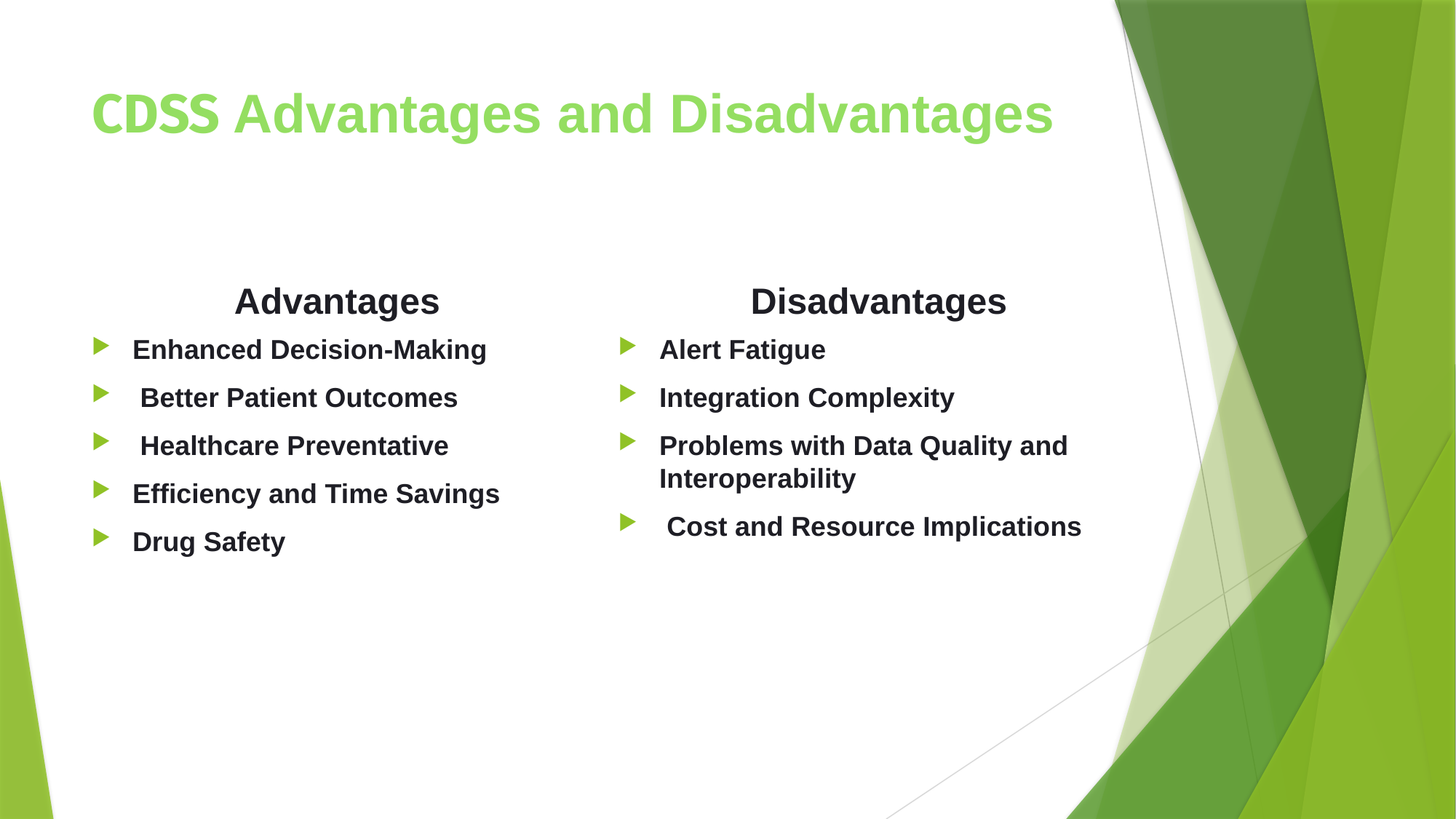

# CDSS Advantages and Disadvantages
              Advantages
             Disadvantages
Enhanced Decision-Making
 Better Patient Outcomes
 Healthcare Preventative
Efficiency and Time Savings
Drug Safety
Alert Fatigue
Integration Complexity
Problems with Data Quality and Interoperability
 Cost and Resource Implications